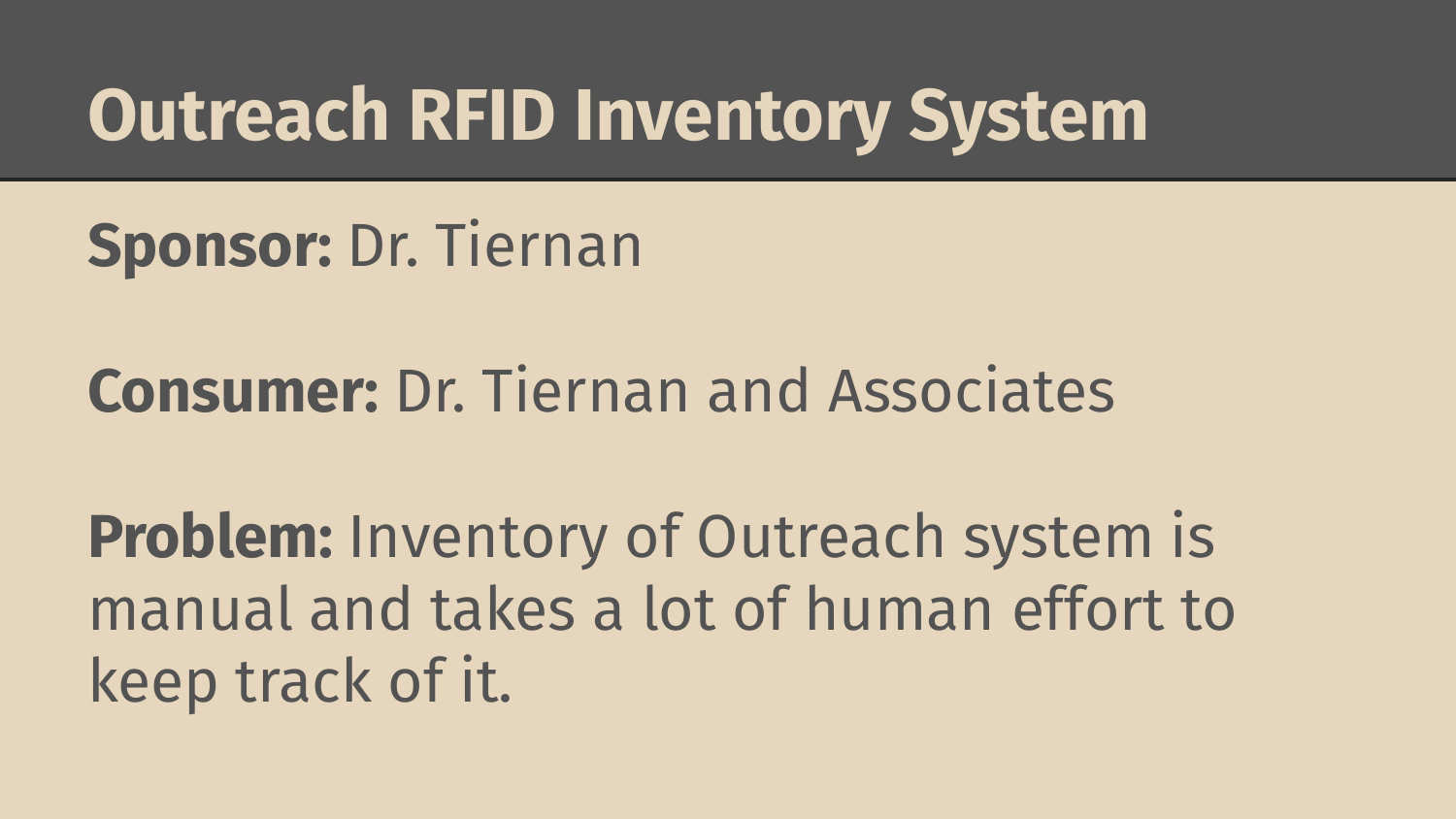

# Outreach RFID Inventory System
Sponsor: Dr. Tiernan

Consumer: Dr. Tiernan and Associates

Problem: Inventory of Outreach system is manual and takes a lot of human effort to keep track of it.